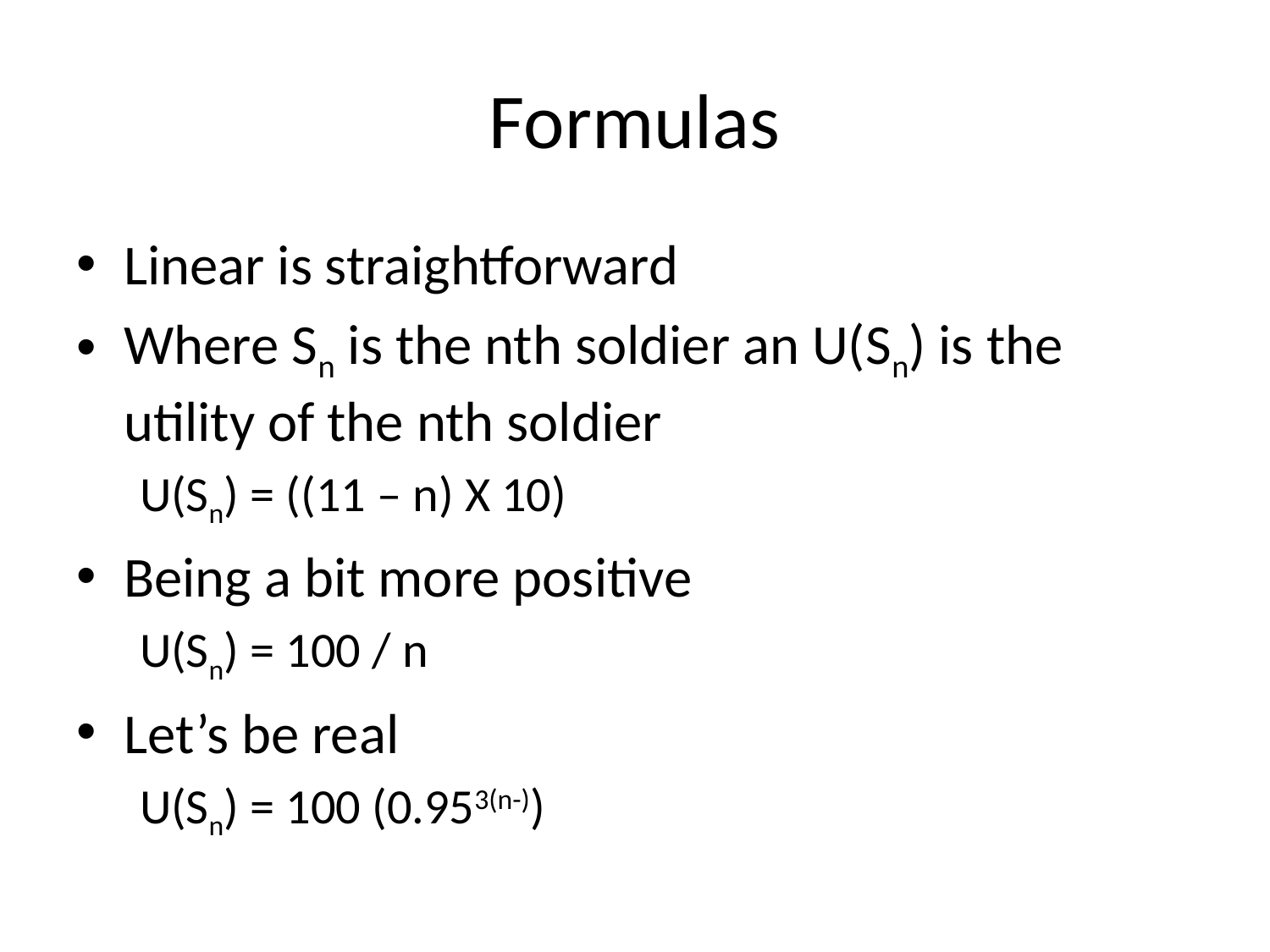

# Formulas
Linear is straightforward
Where Sn is the nth soldier an U(Sn) is the utility of the nth soldier
U(Sn) = ((11 – n) X 10)
Being a bit more positive
U(Sn) = 100 / n
Let’s be real
U(Sn) = 100 (0.953(n-))